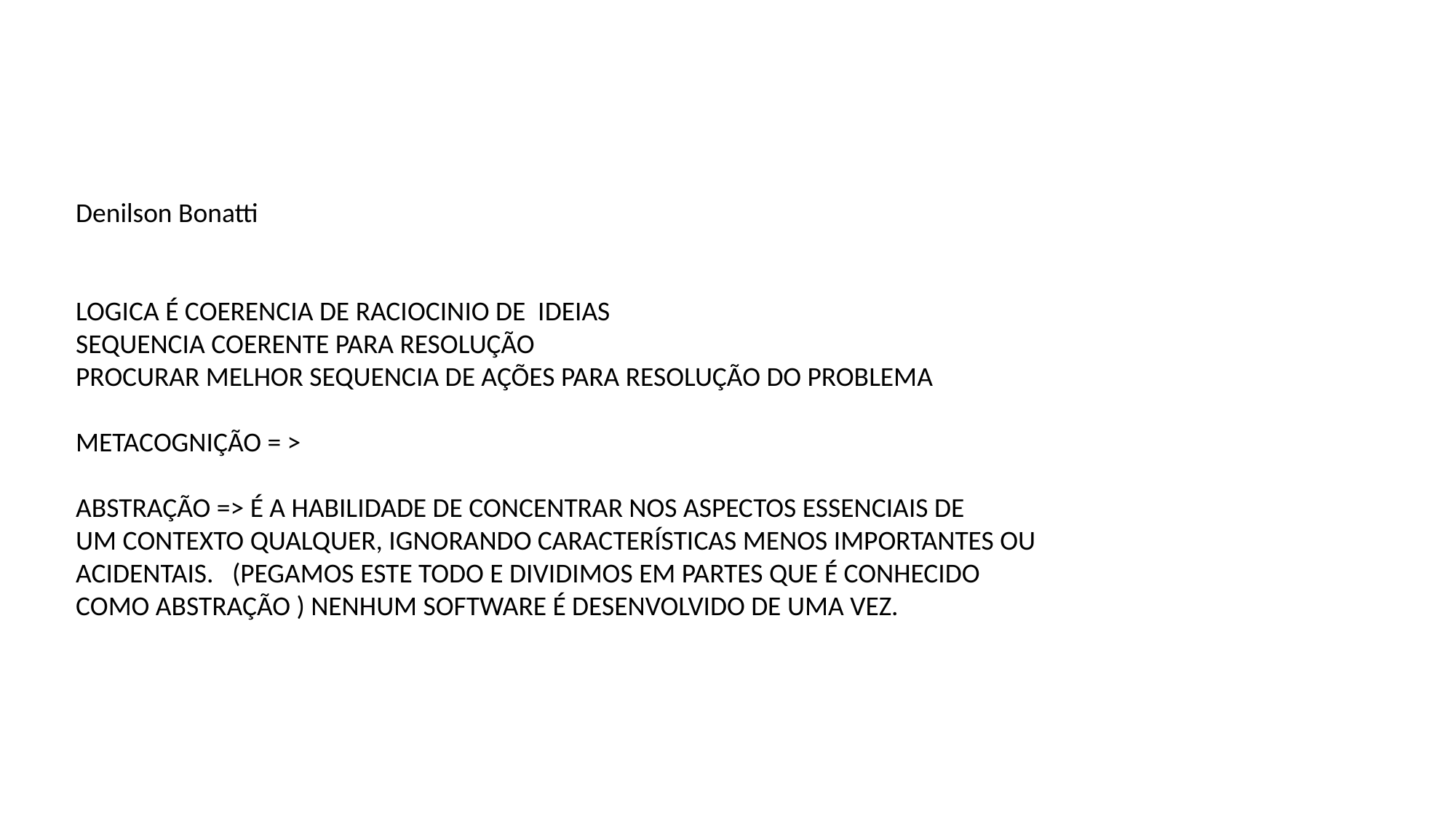

Denilson Bonatti

LOGICA É COERENCIA DE RACIOCINIO DE  IDEIAS
SEQUENCIA COERENTE PARA RESOLUÇÃO
PROCURAR MELHOR SEQUENCIA DE AÇÕES PARA RESOLUÇÃO DO PROBLEMA

METACOGNIÇÃO = >

ABSTRAÇÃO => É A HABILIDADE DE CONCENTRAR NOS ASPECTOS ESSENCIAIS DE
UM CONTEXTO QUALQUER, IGNORANDO CARACTERÍSTICAS MENOS IMPORTANTES OU
ACIDENTAIS.   (PEGAMOS ESTE TODO E DIVIDIMOS EM PARTES QUE É CONHECIDO
COMO ABSTRAÇÃO ) NENHUM SOFTWARE É DESENVOLVIDO DE UMA VEZ.